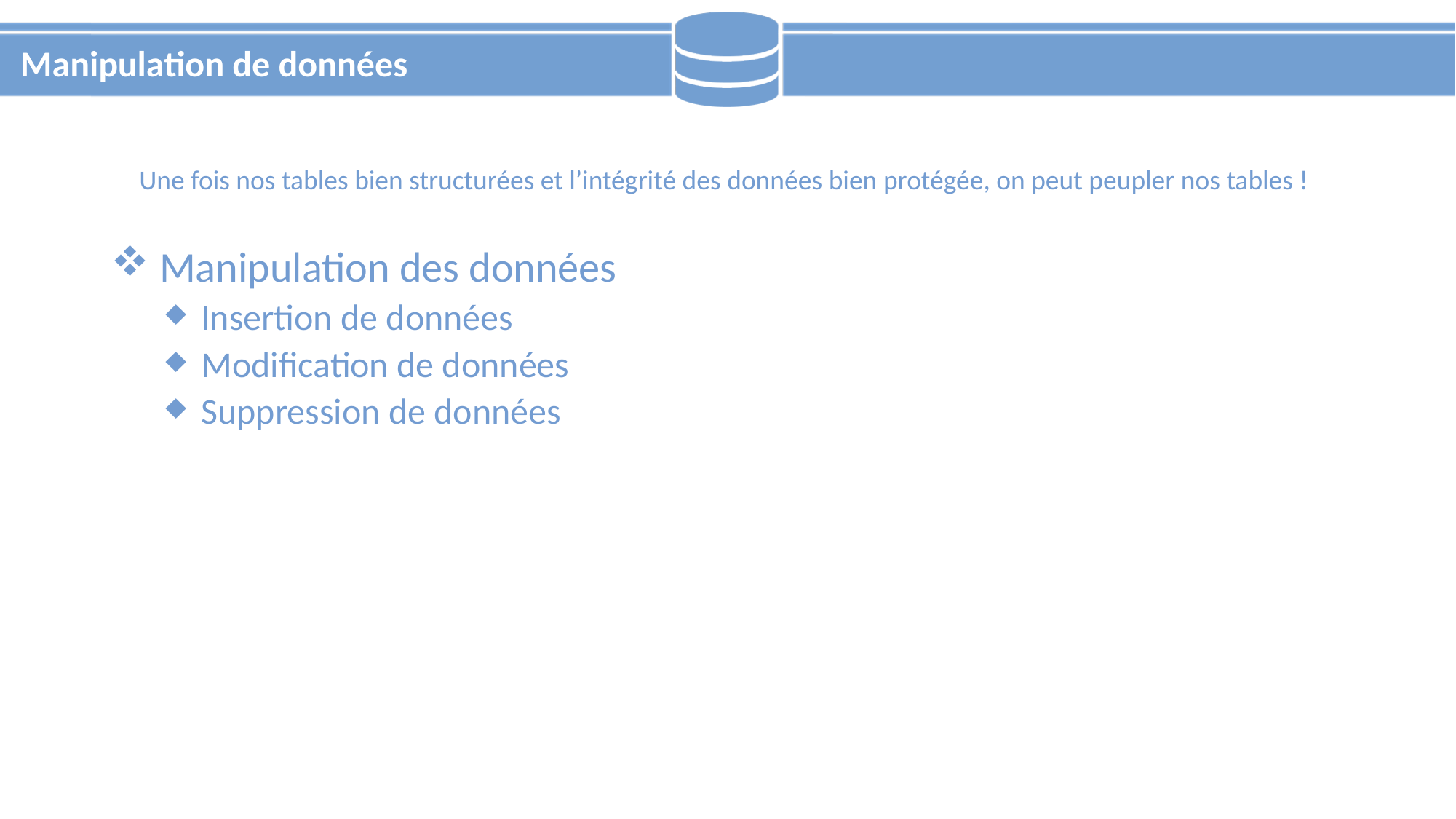

# Manipulation de données
Une fois nos tables bien structurées et l’intégrité des données bien protégée, on peut peupler nos tables !
 Manipulation des données
 Insertion de données
 Modification de données
 Suppression de données